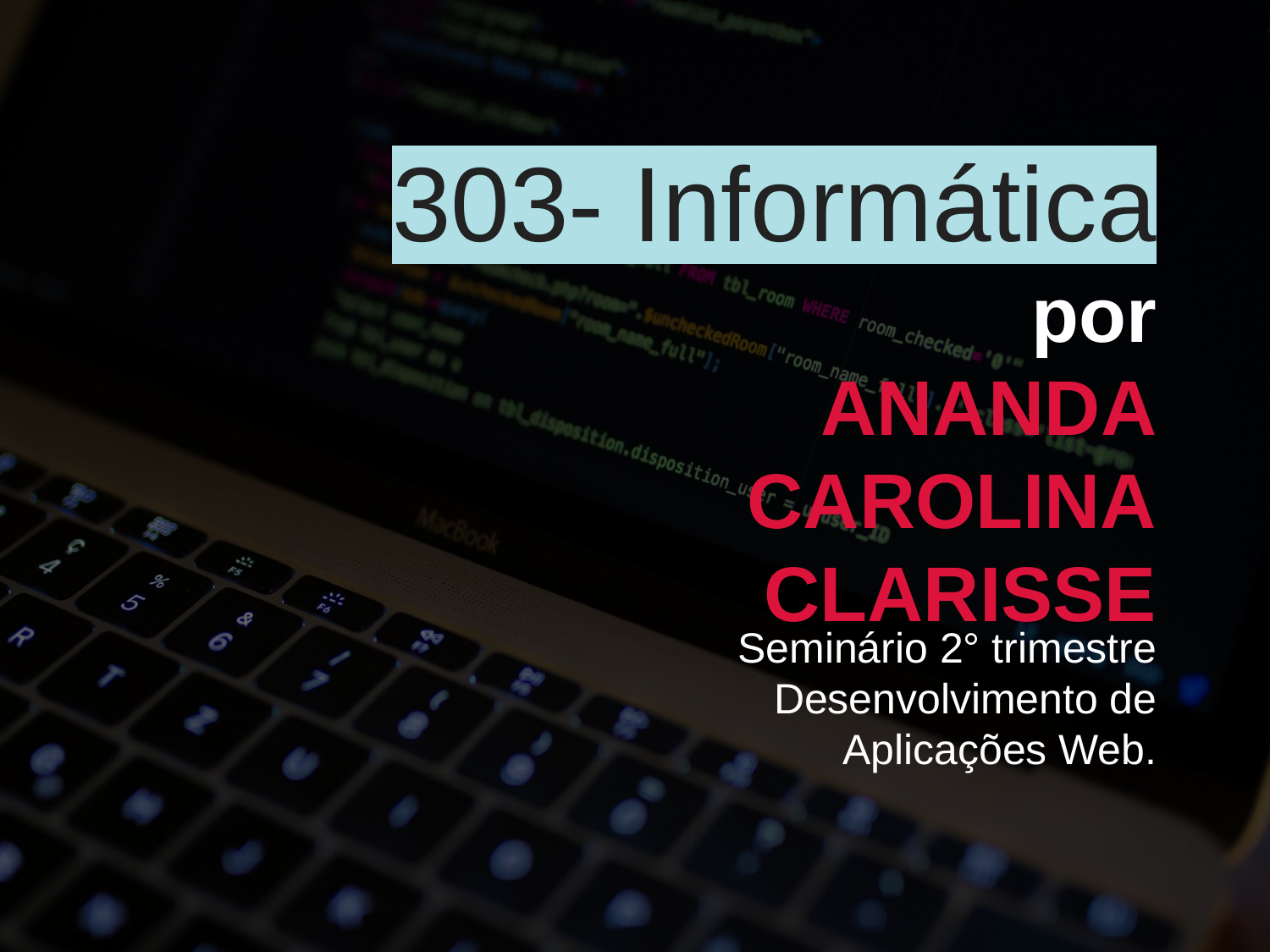

303- Informática
por
ANANDA
CAROLINA
CLARISSE
Seminário 2° trimestre
Desenvolvimento de Aplicações Web.